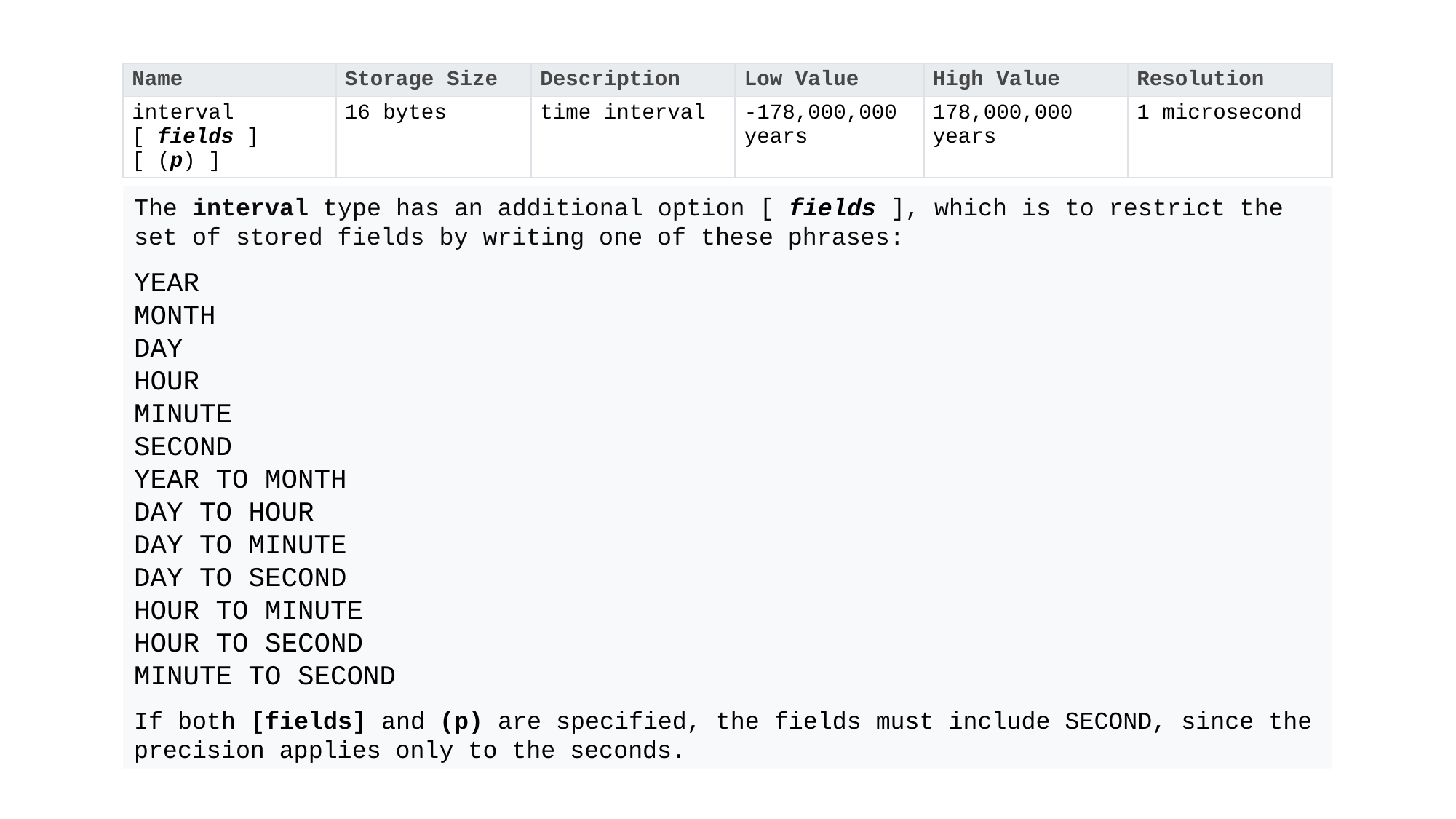

| Name | Storage Size | Description | Low Value | High Value | Resolution |
| --- | --- | --- | --- | --- | --- |
| interval [ fields ] [ (p) ] | 16 bytes | time interval | -178,000,000 years | 178,000,000 years | 1 microsecond |
The interval type has an additional option [ fields ], which is to restrict the set of stored fields by writing one of these phrases:

YEAR
MONTH
DAY
HOUR
MINUTE
SECOND
YEAR TO MONTH
DAY TO HOUR
DAY TO MINUTE
DAY TO SECOND
HOUR TO MINUTE
HOUR TO SECOND
MINUTE TO SECOND

If both [fields] and (p) are specified, the fields must include SECOND, since the precision applies only to the seconds.